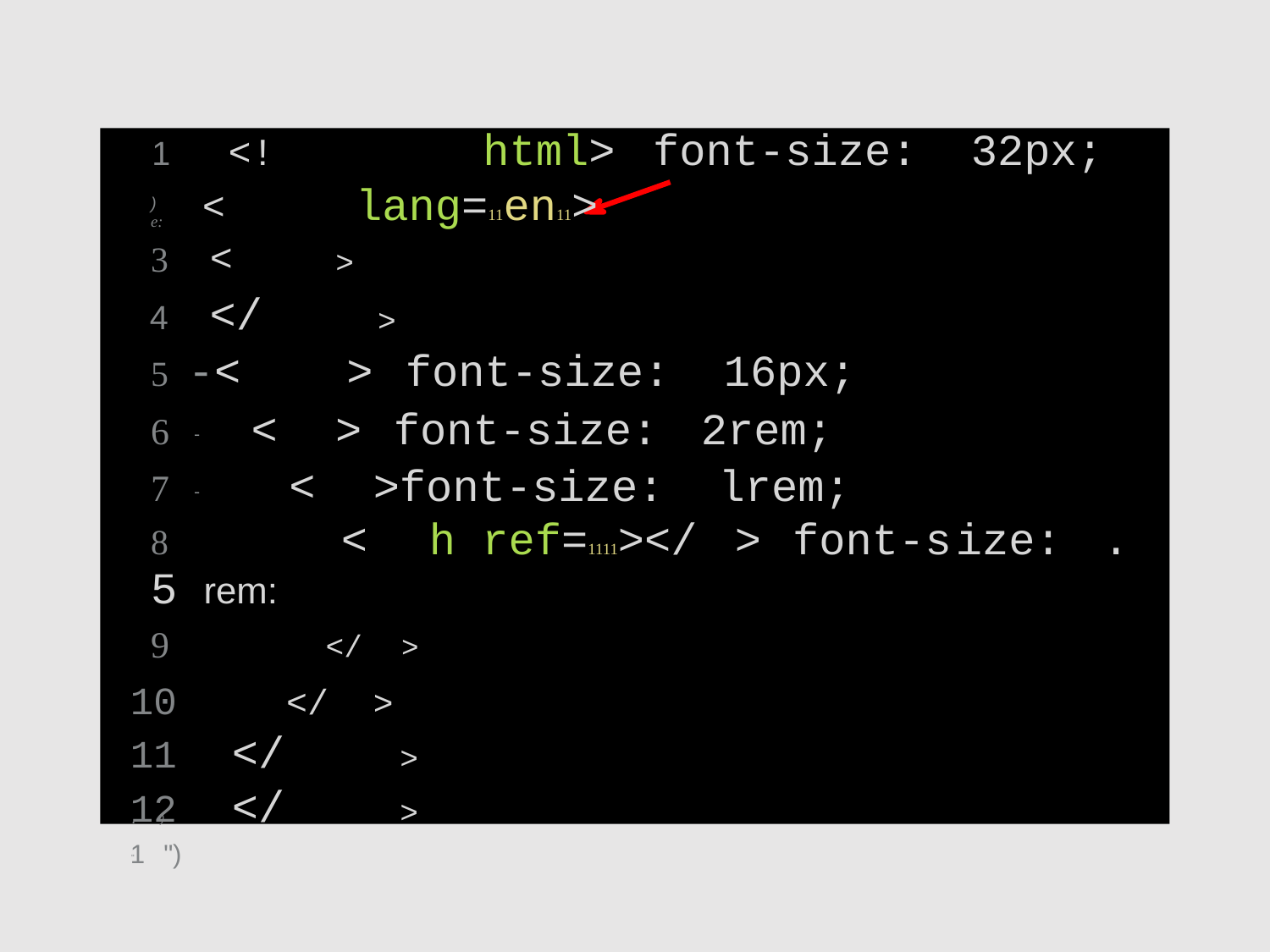

1      <!         html> font-size:  32px;
)         <     lang=11en11>
3    <    >
4    </    >
5  -<    > font-size:  16px;
6  -            <  > font-size: 2rem;
7  -                     <  >font-size:  lrem;
8                   <  h ref=1111></ > font-size: . 5 rem:
9                </  >
10    </  >
11  </    >
12  </    >
1  ")

e:
.       "
)